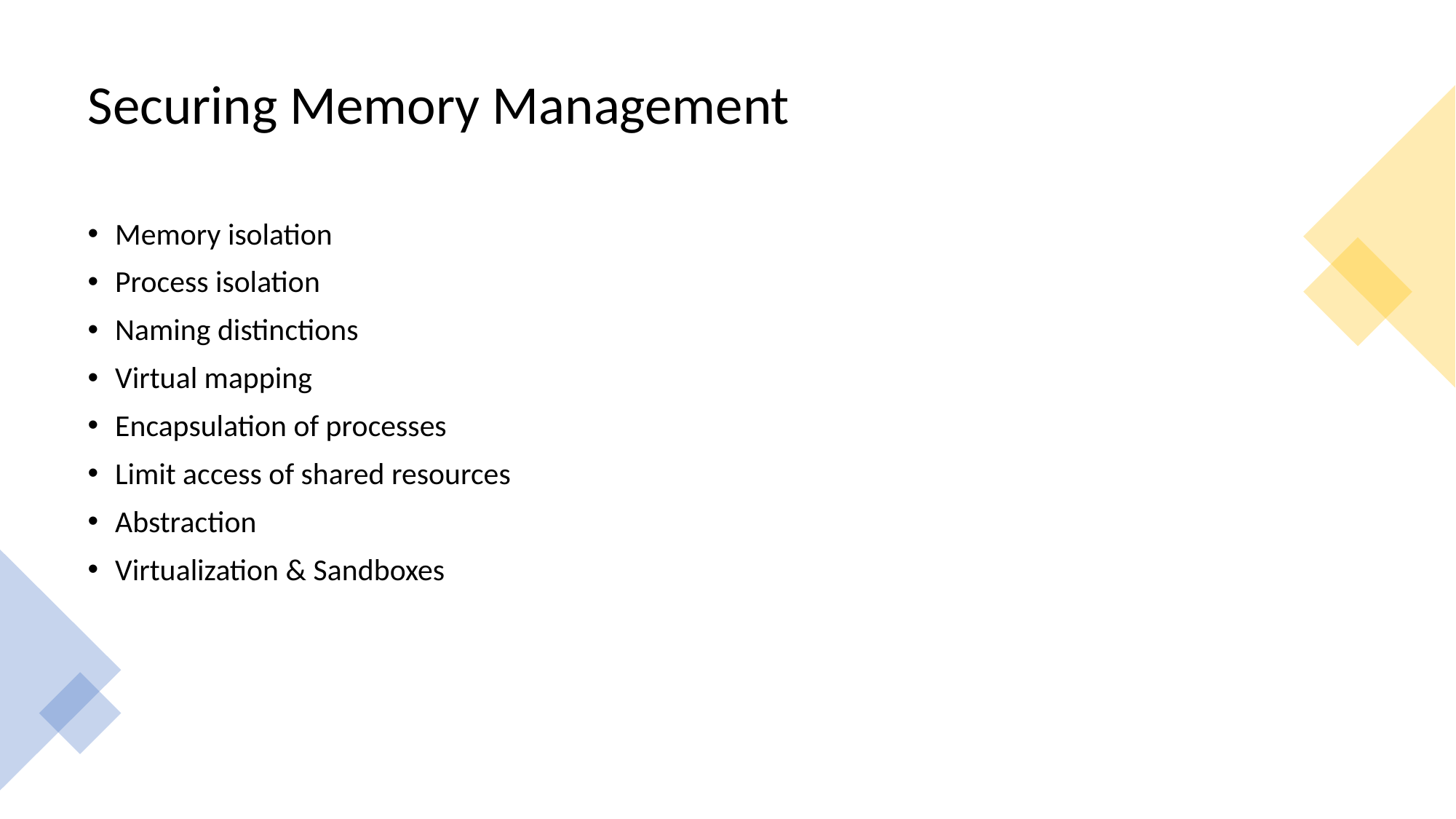

# Securing Memory Management

Memory isolation
Process isolation
Naming distinctions
Virtual mapping
Encapsulation of processes
Limit access of shared resources
Abstraction
Virtualization & Sandboxes